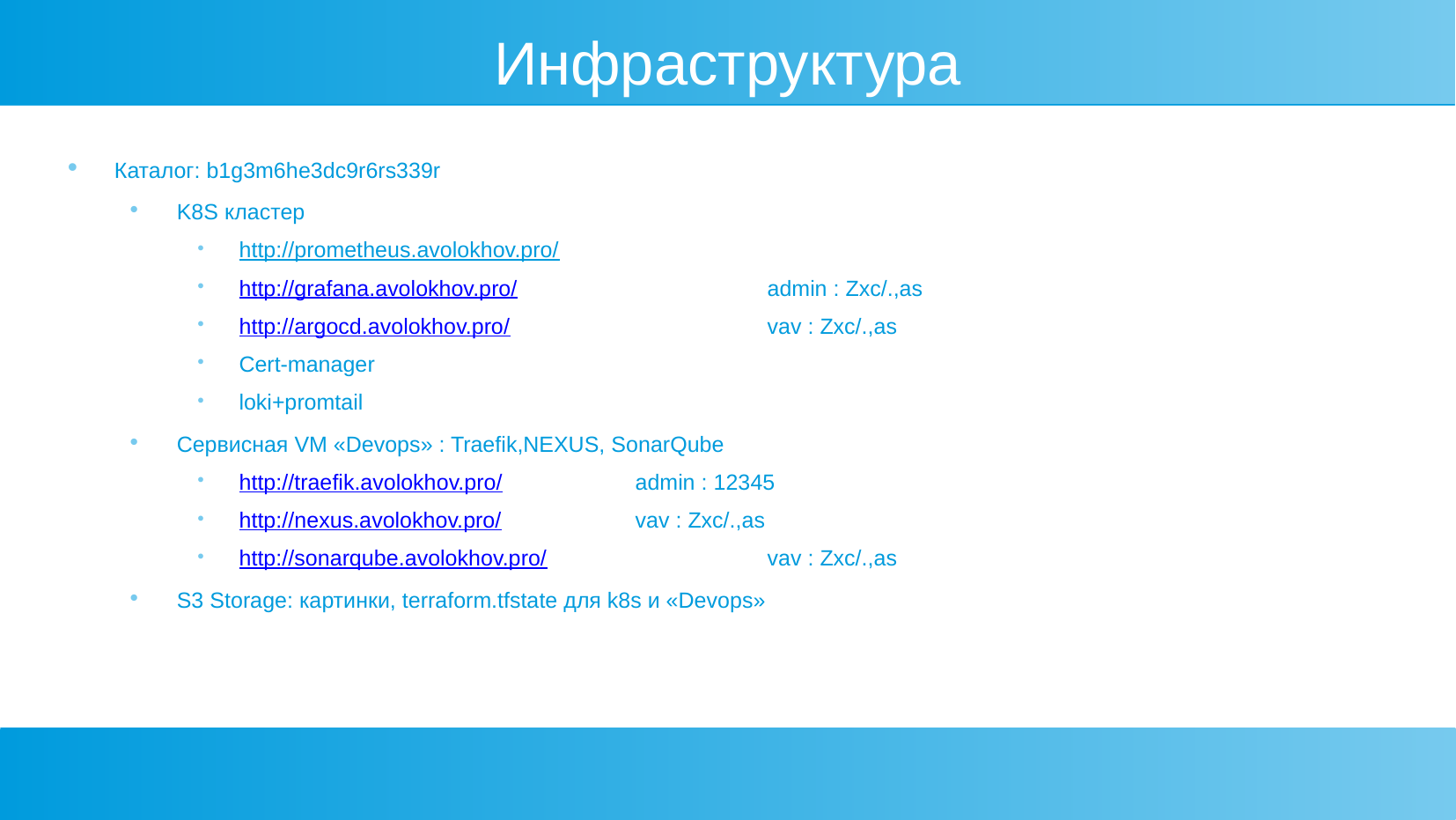

# Инфраструктура
Каталог: b1g3m6he3dc9r6rs339r
K8S кластер
http://prometheus.avolokhov.pro/
http://grafana.avolokhov.pro/		admin : Zxc/.,as
http://argocd.avolokhov.pro/		vav : Zxc/.,as
Cert-manager
loki+promtail
Сервисная VM «Devops» : Traefik,NEXUS, SonarQube
http://traefik.avolokhov.pro/		admin : 12345
http://nexus.avolokhov.pro/		vav : Zxc/.,as
http://sonarqube.avolokhov.pro/		vav : Zxc/.,as
S3 Storage: картинки, terraform.tfstate для k8s и «Devops»

3